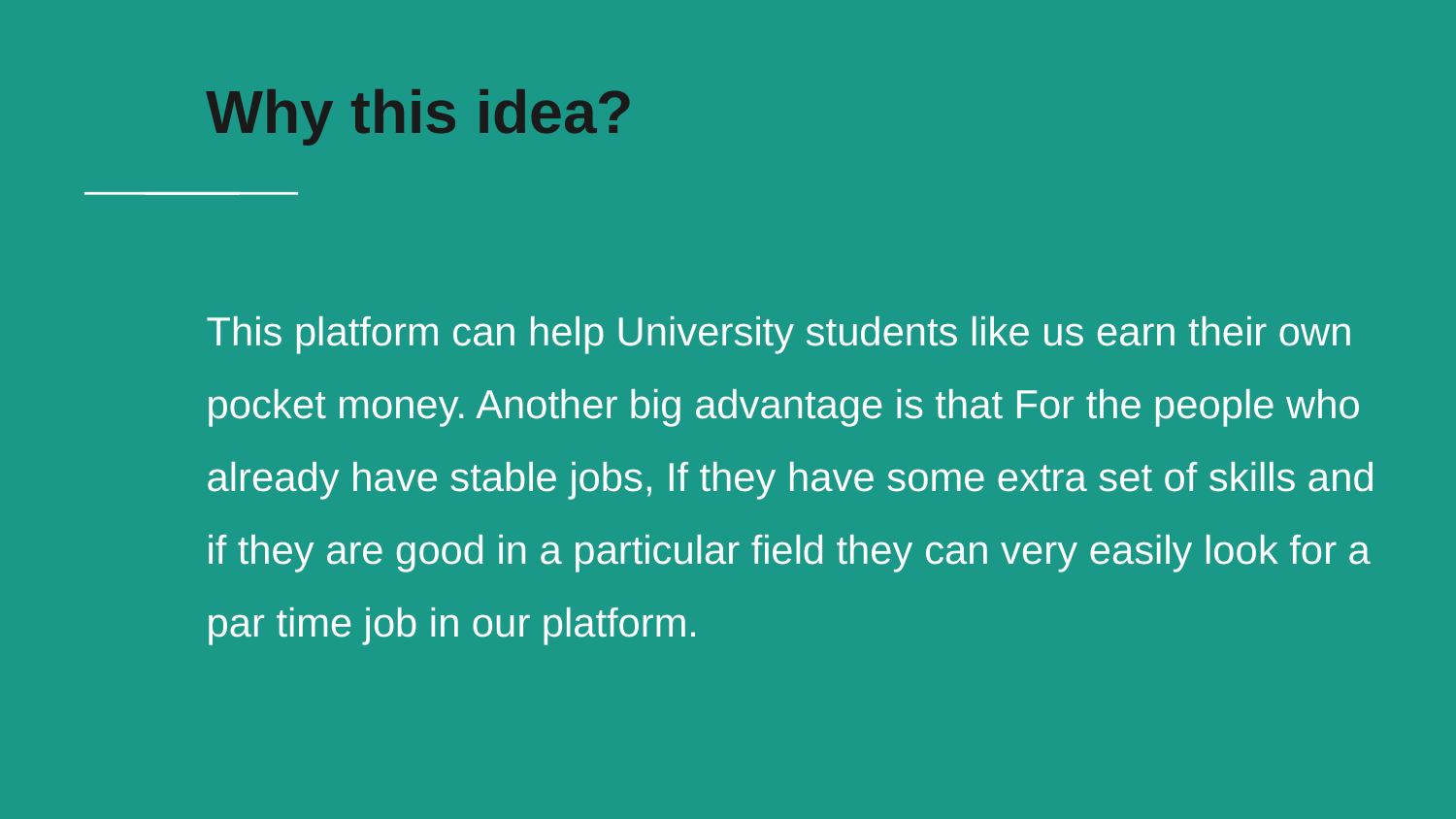

# Why this idea?
This platform can help University students like us earn their own pocket money. Another big advantage is that For the people who already have stable jobs, If they have some extra set of skills and if they are good in a particular field they can very easily look for a par time job in our platform.